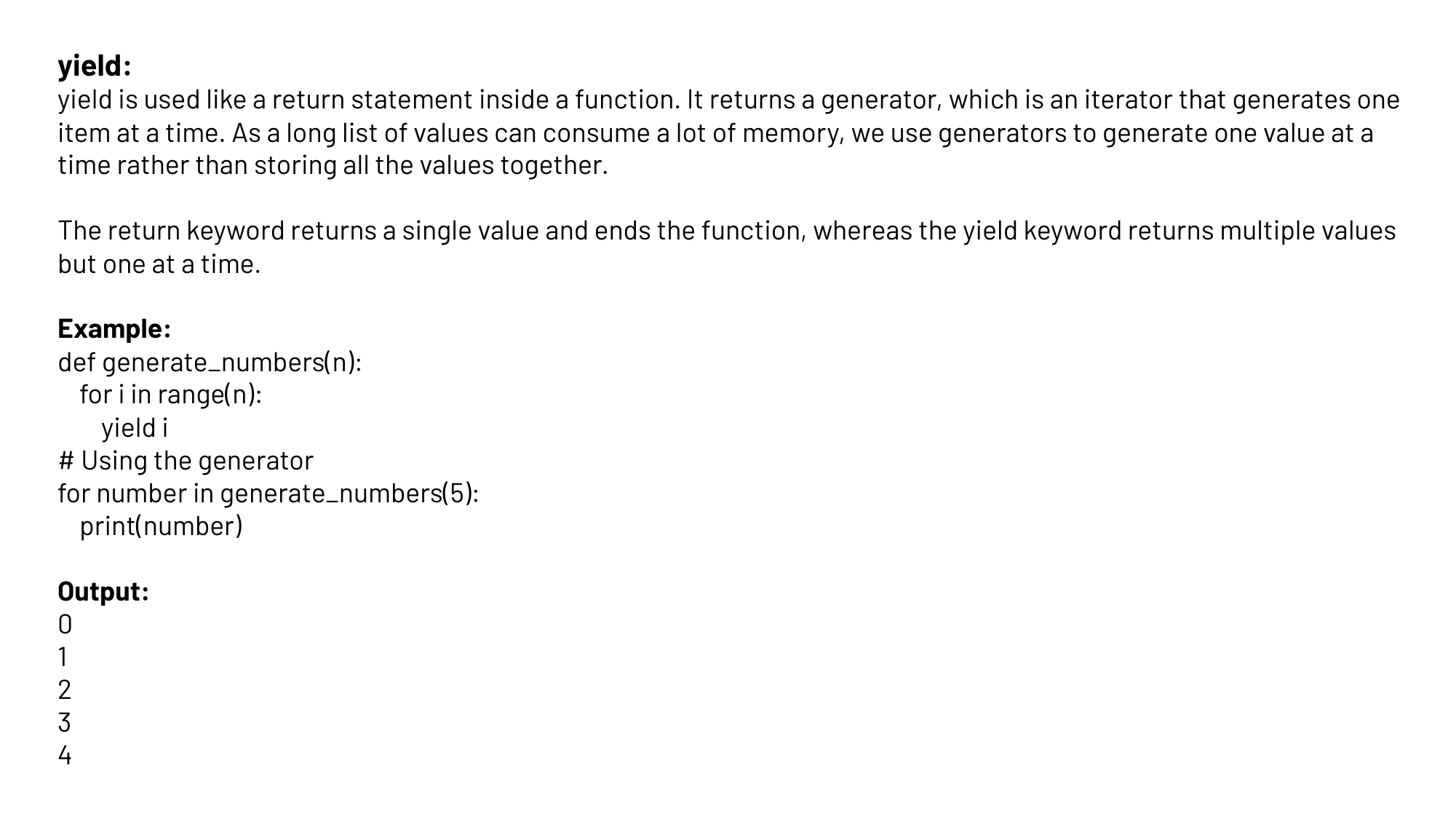

yield:
yield is used like a return statement inside a function. It returns a generator, which is an iterator that generates one item at a time. As a long list of values can consume a lot of memory, we use generators to generate one value at a time rather than storing all the values together.

The return keyword returns a single value and ends the function, whereas the yield keyword returns multiple values but one at a time.

Example:
def generate_numbers(n):
    for i in range(n):
        yield i
# Using the generator
for number in generate_numbers(5):
    print(number)

Output:
0
1
2
3
4